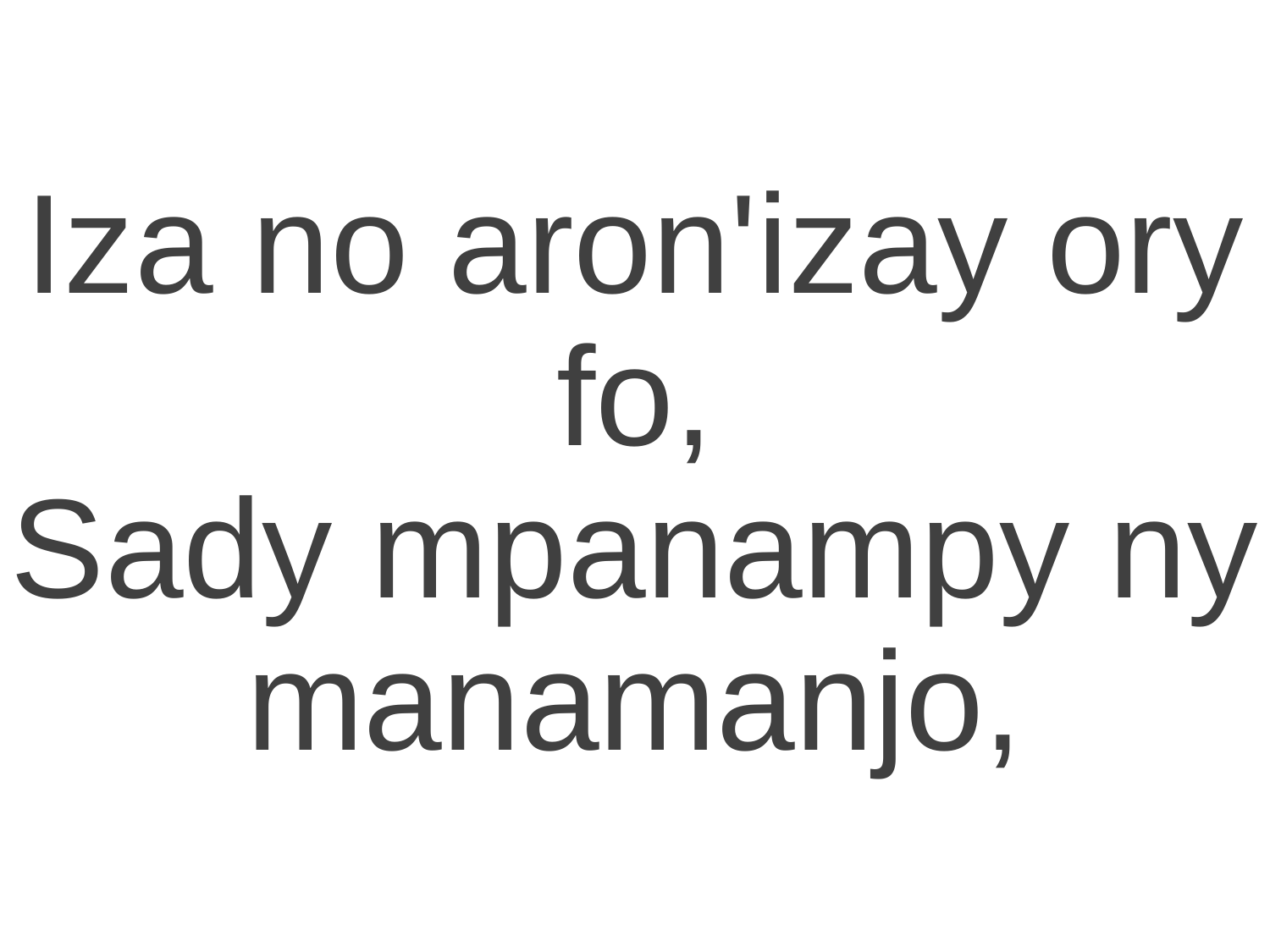

Iza no aron'izay ory fo,
Sady mpanampy ny manamanjo,